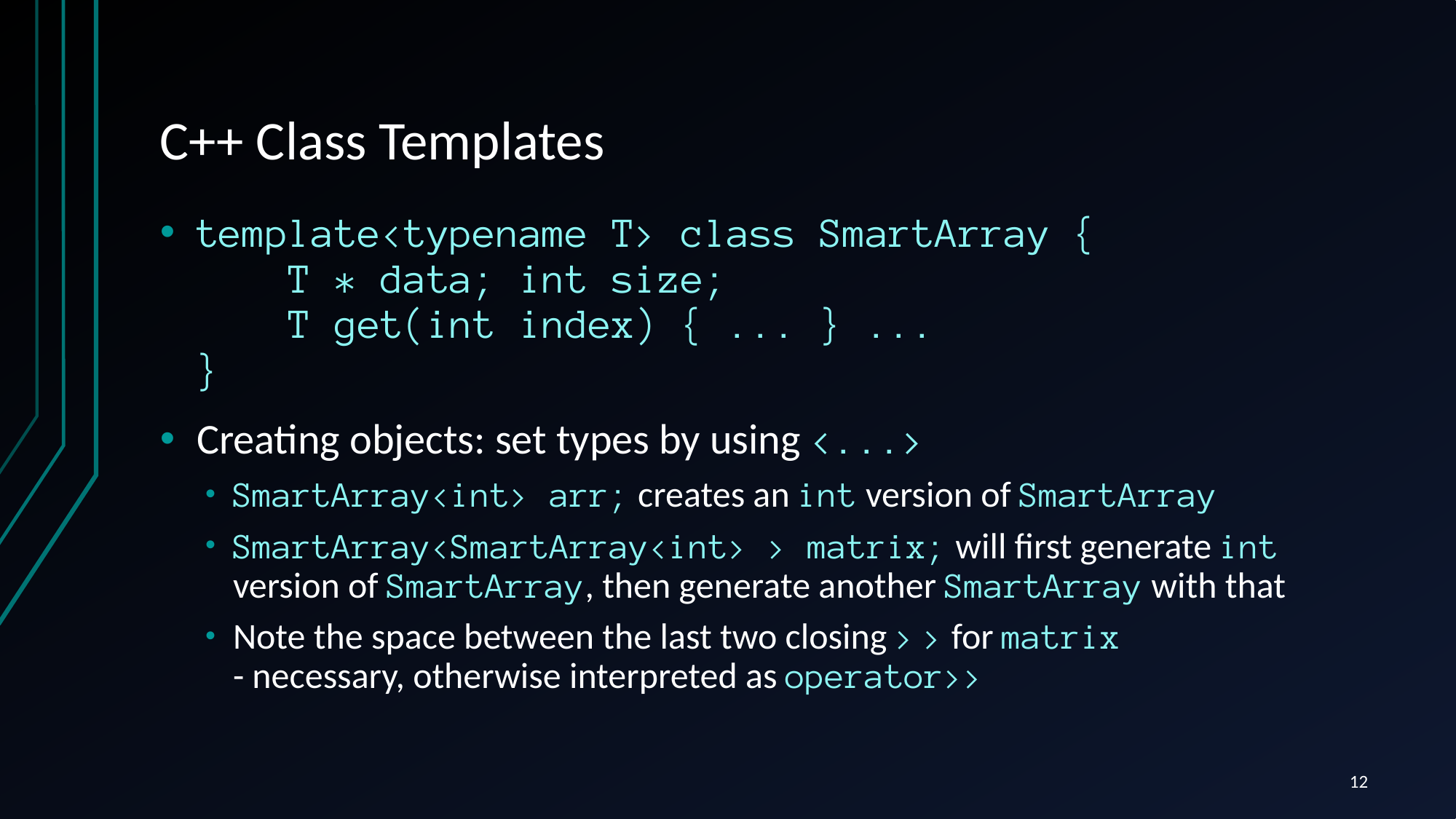

# C++ Class Templates
template<typename T> class SmartArray {
    T * data; int size;
    T get(int index) { ... } ...
}
Creating objects: set types by using <...>
SmartArray<int> arr; creates an int version of SmartArray
SmartArray<SmartArray<int> > matrix; will first generate int version of SmartArray, then generate another SmartArray with that
Note the space between the last two closing > > for matrix
- necessary, otherwise interpreted as operator>>
12